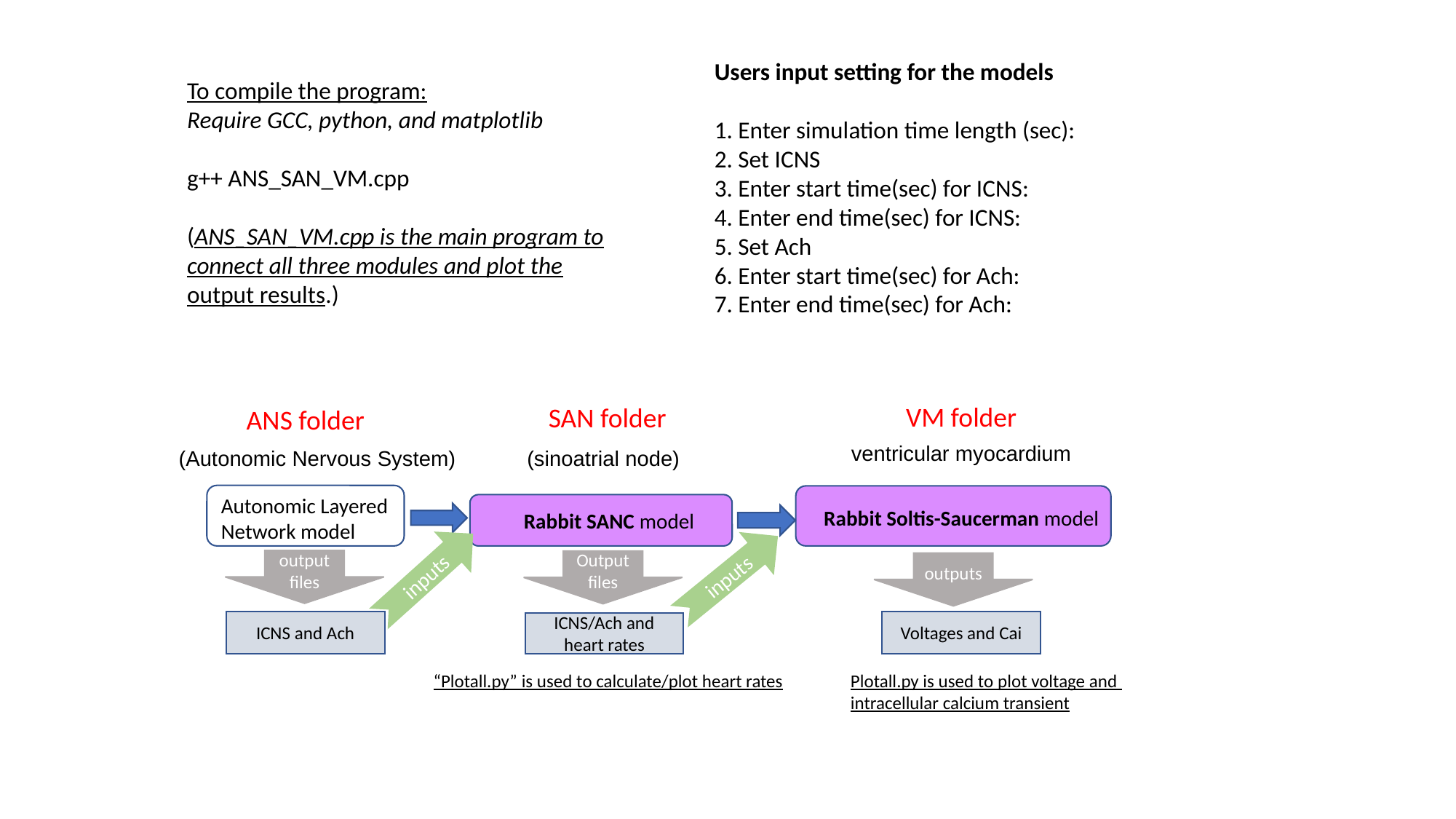

To compile the program:
Require GCC, python, and matplotlib

g++ ANS_SAN_VM.cpp

(ANS_SAN_VM.cpp is the main program to connect all three modules and plot the
output results.)
Users input setting for the models

1. Enter simulation time length (sec):
2. Set ICNS
3. Enter start time(sec) for ICNS:
4. Enter end time(sec) for ICNS:
5. Set Ach
6. Enter start time(sec) for Ach:
7. Enter end time(sec) for Ach:
VM folder
SAN folder
ANS folder

Autonomic Layered
Network model
Rabbit Soltis-Saucerman model

ventricular myocardium
(sinoatrial node)
(Autonomic Nervous System)

Rabbit SANC model
inputs
inputs
output
files
Output
files
outputs
ICNS and Ach
Voltages and Cai
ICNS/Ach and heart rates
“Plotall.py” is used to calculate/plot heart rates
Plotall.py is used to plot voltage and
intracellular calcium transient